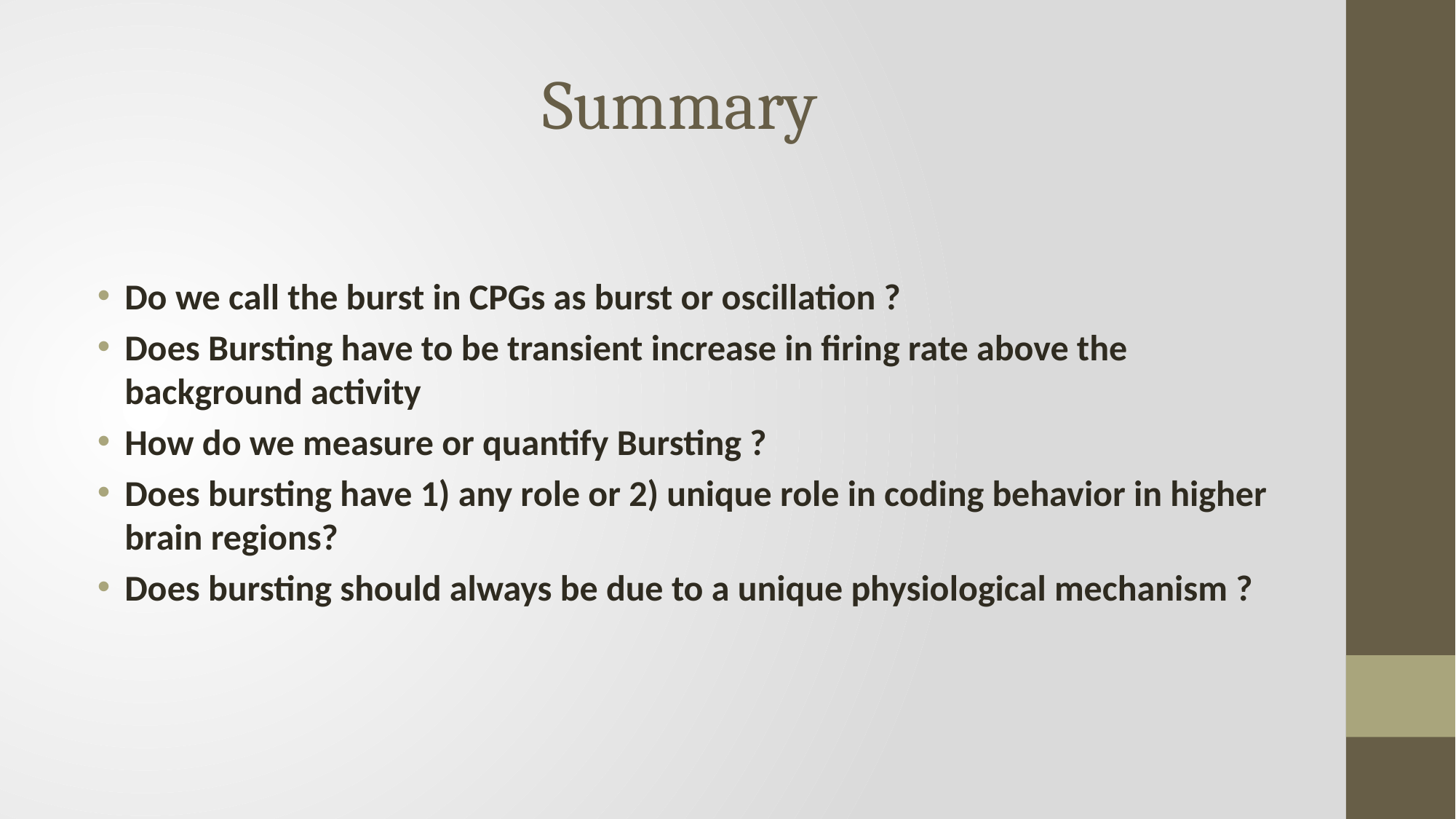

# Summary
Do we call the burst in CPGs as burst or oscillation ?
Does Bursting have to be transient increase in firing rate above the background activity
How do we measure or quantify Bursting ?
Does bursting have 1) any role or 2) unique role in coding behavior in higher brain regions?
Does bursting should always be due to a unique physiological mechanism ?